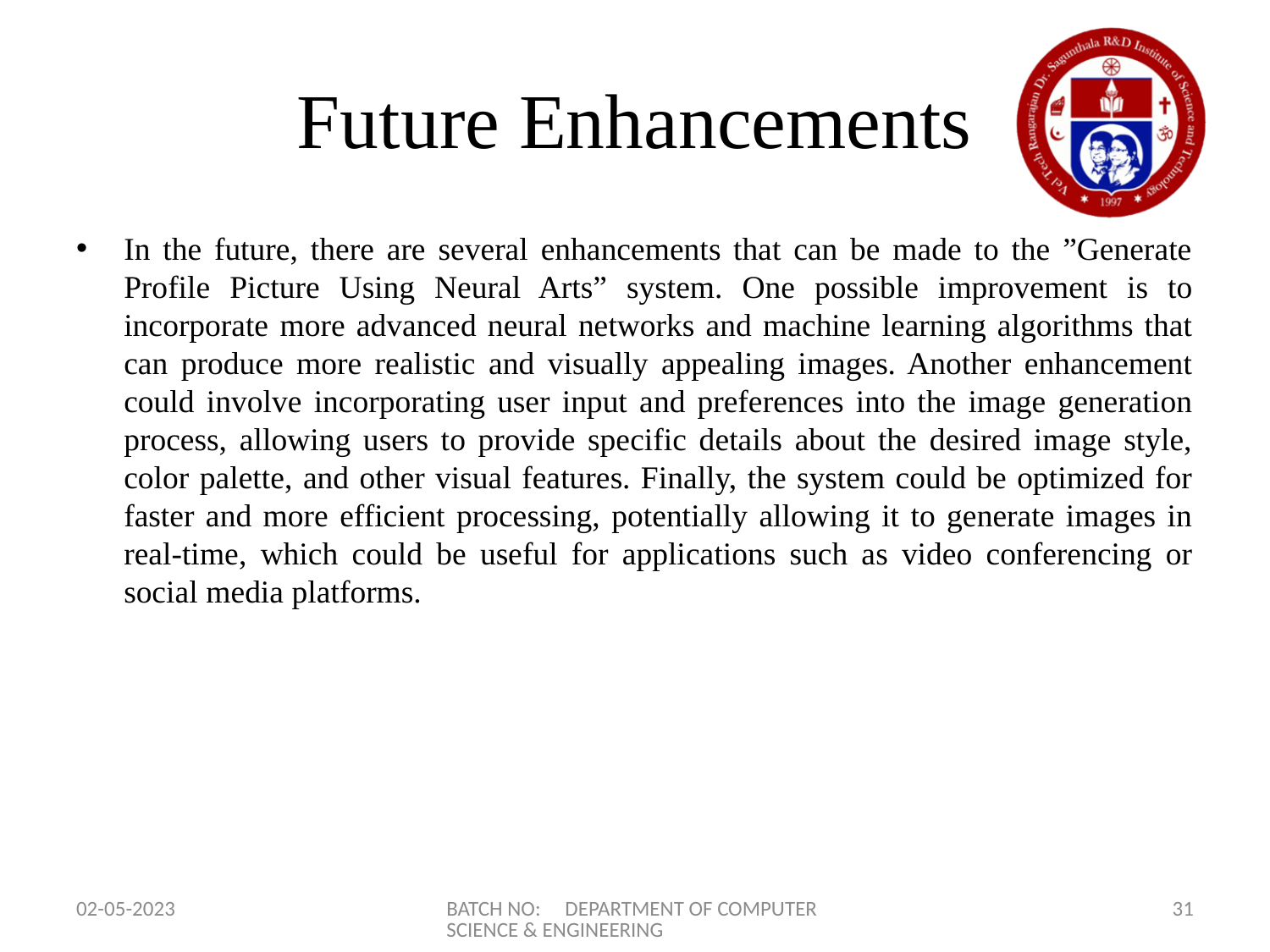

# Future Enhancements
In the future, there are several enhancements that can be made to the ”Generate Profile Picture Using Neural Arts” system. One possible improvement is to incorporate more advanced neural networks and machine learning algorithms that can produce more realistic and visually appealing images. Another enhancement could involve incorporating user input and preferences into the image generation process, allowing users to provide specific details about the desired image style, color palette, and other visual features. Finally, the system could be optimized for faster and more efficient processing, potentially allowing it to generate images in real-time, which could be useful for applications such as video conferencing or social media platforms.
02-05-2023
BATCH NO:     DEPARTMENT OF COMPUTER SCIENCE & ENGINEERING
31